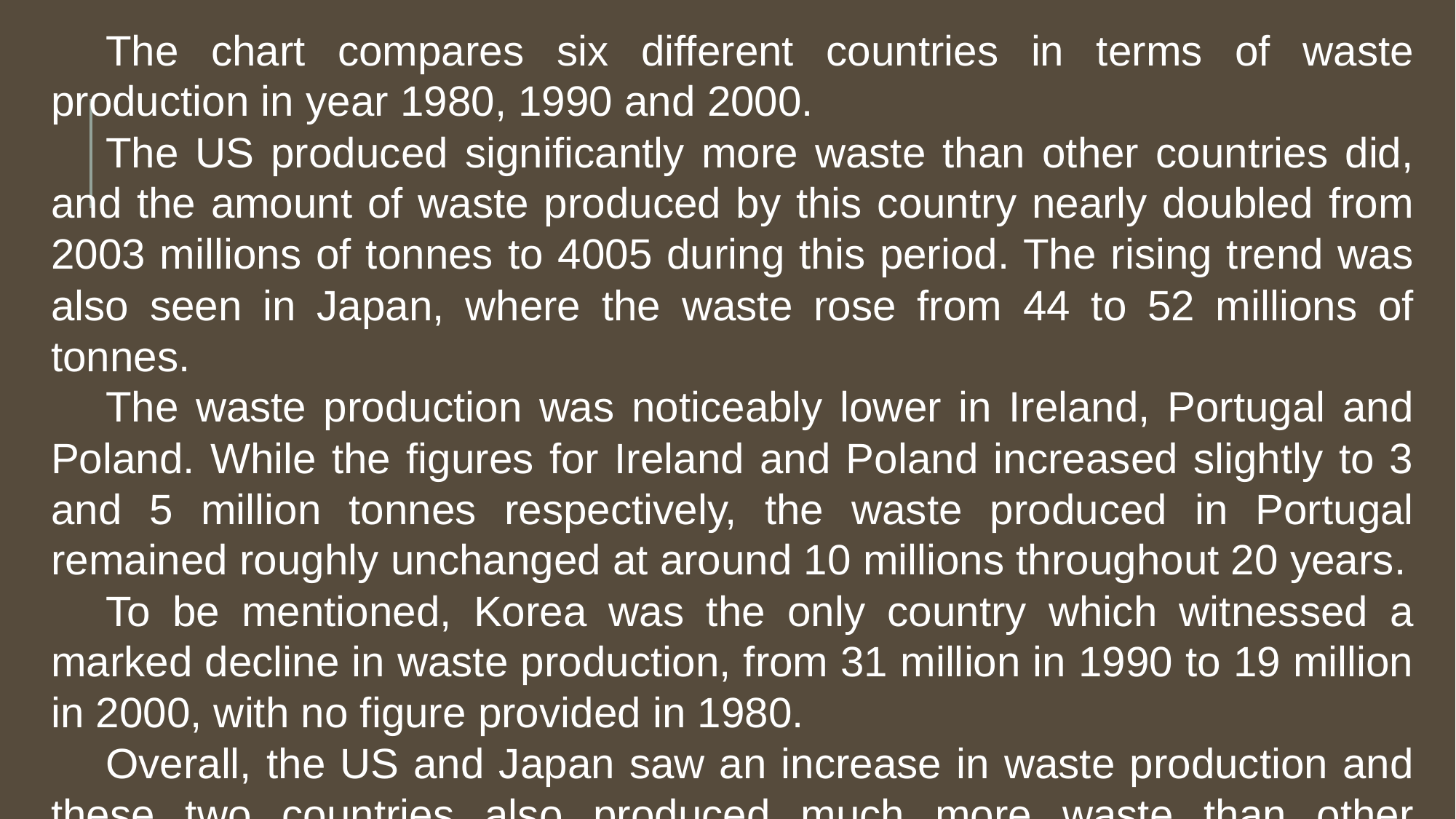

The chart compares six different countries in terms of waste production in year 1980, 1990 and 2000.
The US produced significantly more waste than other countries did, and the amount of waste produced by this country nearly doubled from 2003 millions of tonnes to 4005 during this period. The rising trend was also seen in Japan, where the waste rose from 44 to 52 millions of tonnes.
The waste production was noticeably lower in Ireland, Portugal and Poland. While the figures for Ireland and Poland increased slightly to 3 and 5 million tonnes respectively, the waste produced in Portugal remained roughly unchanged at around 10 millions throughout 20 years.
To be mentioned, Korea was the only country which witnessed a marked decline in waste production, from 31 million in 1990 to 19 million in 2000, with no figure provided in 1980.
Overall, the US and Japan saw an increase in waste production and these two countries also produced much more waste than other countries did.